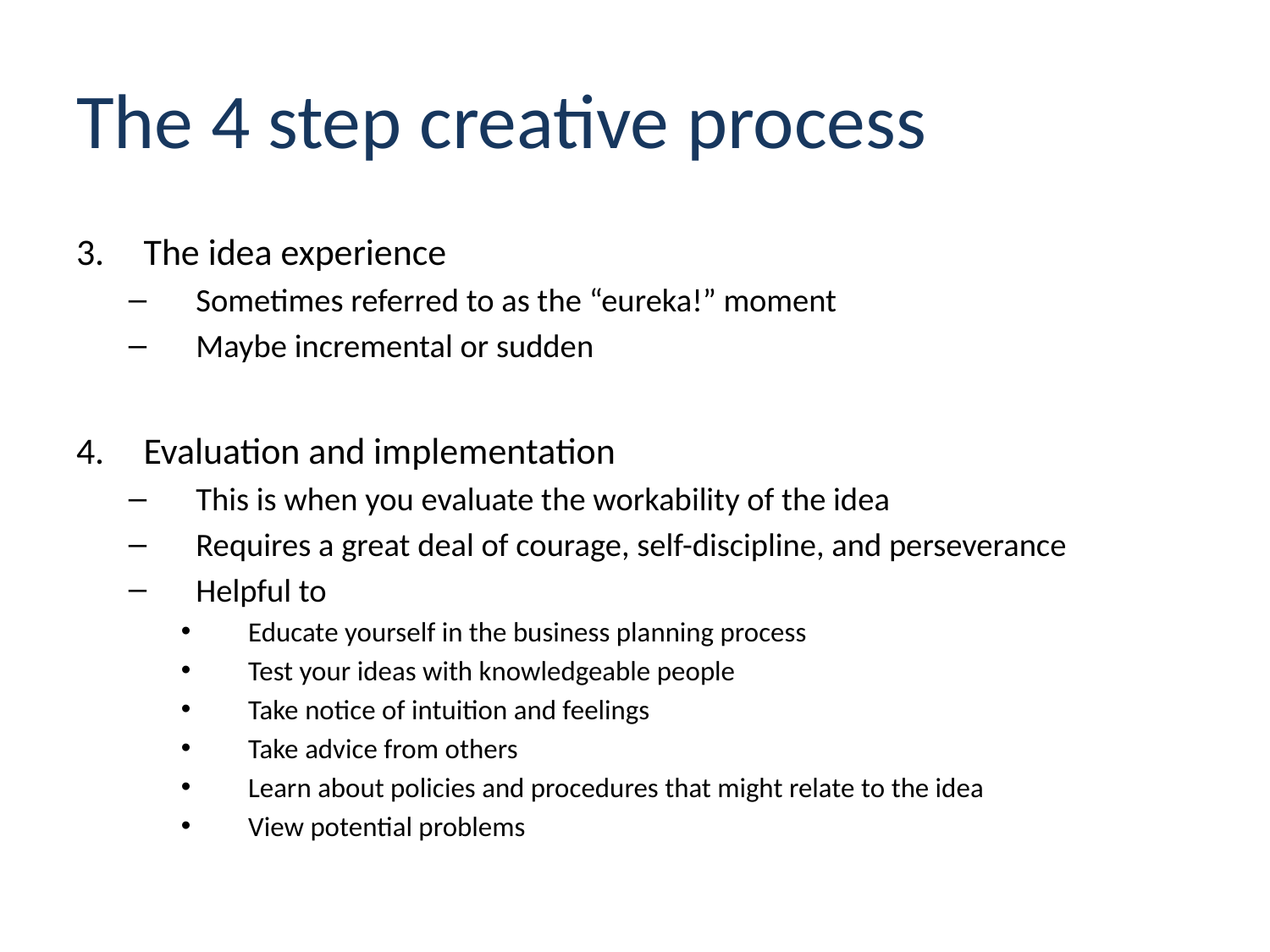

# The 4 step creative process
The idea experience
Sometimes referred to as the “eureka!” moment
Maybe incremental or sudden

Evaluation and implementation
This is when you evaluate the workability of the idea
Requires a great deal of courage, self-discipline, and perseverance
Helpful to
Educate yourself in the business planning process
Test your ideas with knowledgeable people
Take notice of intuition and feelings
Take advice from others
Learn about policies and procedures that might relate to the idea
View potential problems